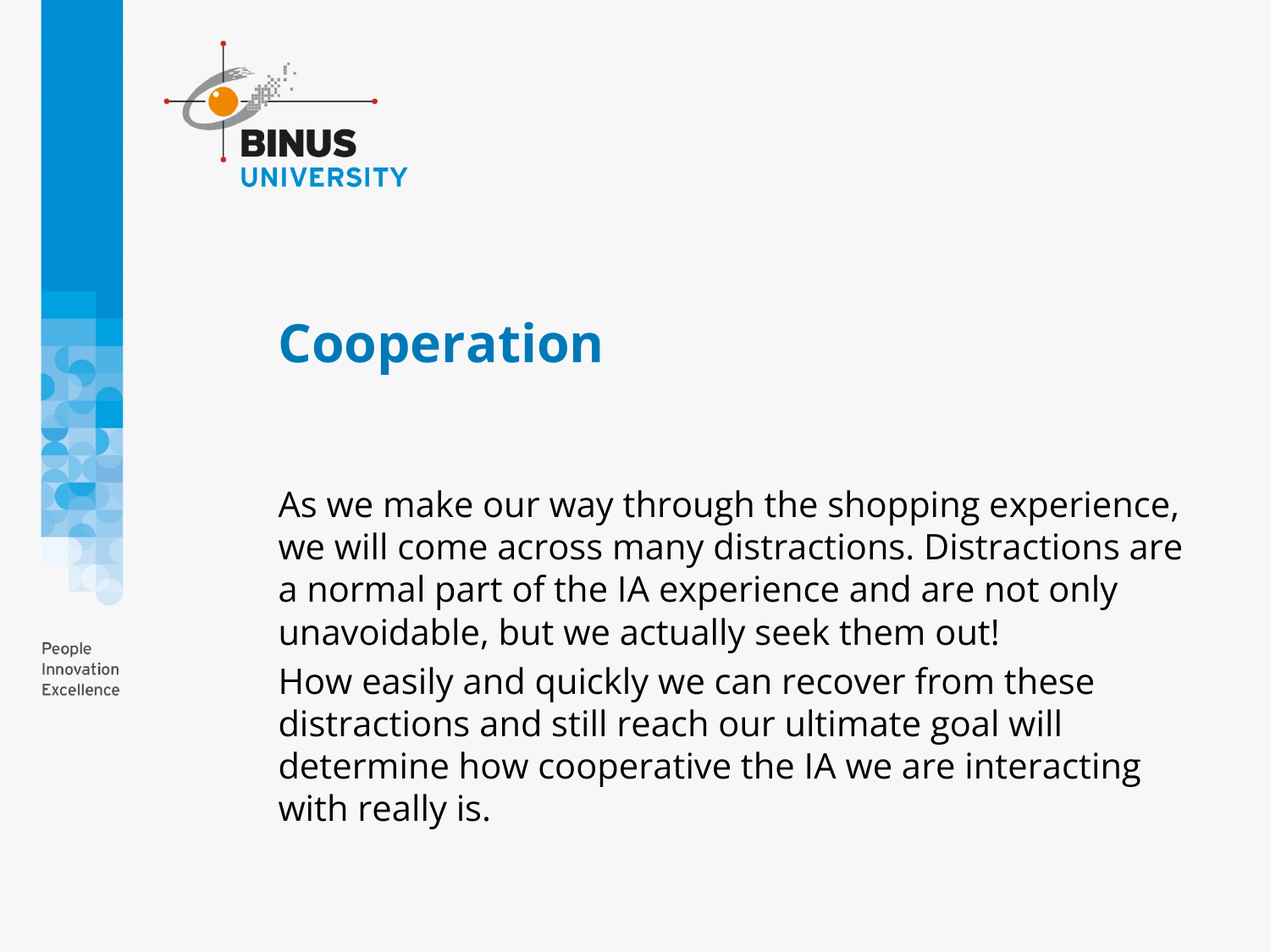

# Cooperation

As we make our way through the shopping experience, we will come across many distractions. Distractions are a normal part of the IA experience and are not only unavoidable, but we actually seek them out!
How easily and quickly we can recover from these distractions and still reach our ultimate goal will determine how cooperative the IA we are interacting with really is.